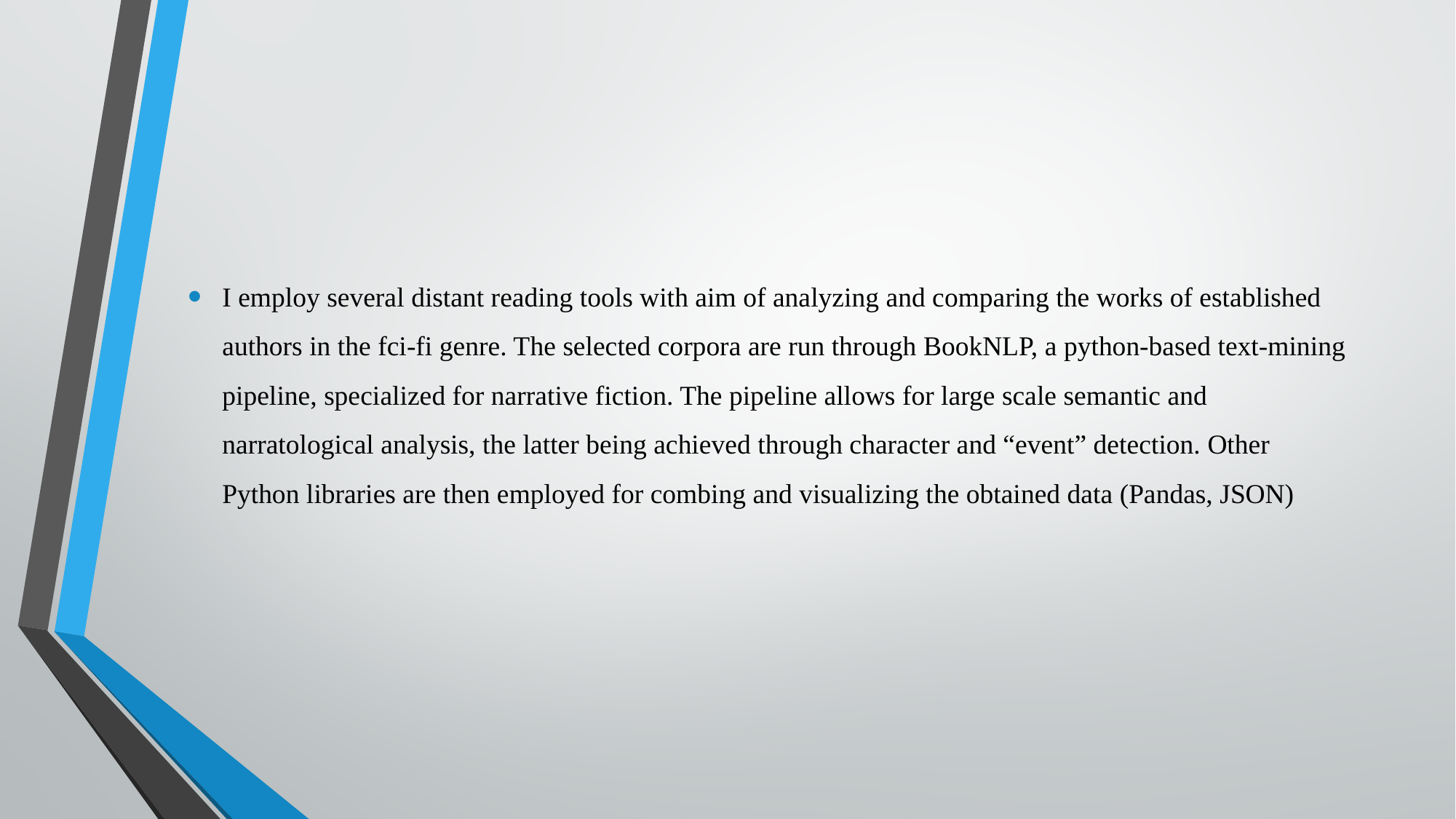

I employ several distant reading tools with aim of analyzing and comparing the works of established authors in the fci-fi genre. The selected corpora are run through BookNLP, a python-based text-mining pipeline, specialized for narrative fiction. The pipeline allows for large scale semantic and narratological analysis, the latter being achieved through character and “event” detection. Other Python libraries are then employed for combing and visualizing the obtained data (Pandas, JSON)